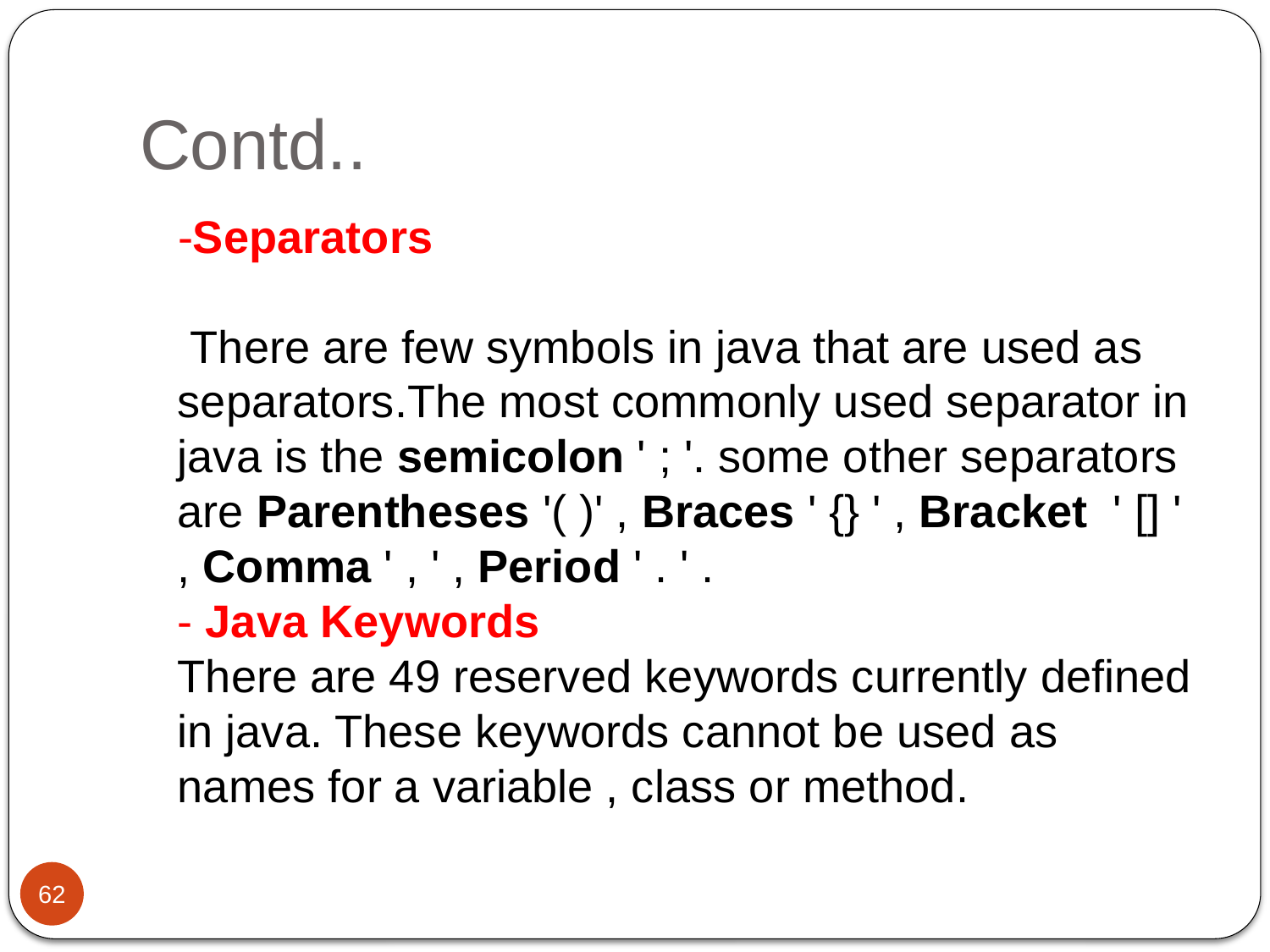

# Contd..
   -Separators
 There are few symbols in java that are used as separators.The most commonly used separator in java is the semicolon ' ; '. some other separators are Parentheses '( )' , Braces ' {} ' , Bracket  ' [] ' , Comma ' , ' , Period ' . ' .
- Java Keywords
There are 49 reserved keywords currently defined in java. These keywords cannot be used as names for a variable , class or method.
62